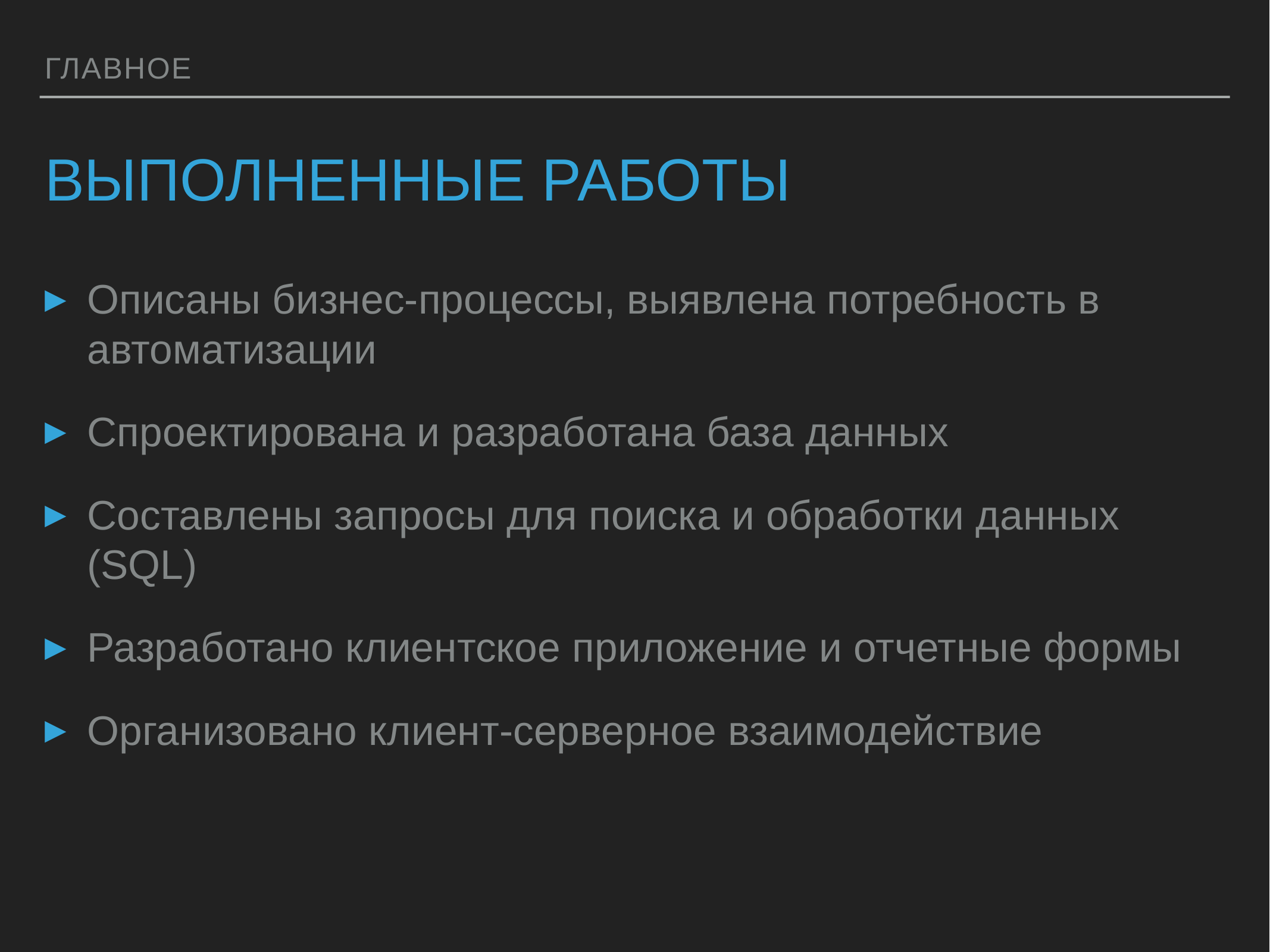

2
Главное
# Выполненные работы
Описаны бизнес-процессы, выявлена потребность в автоматизации
Спроектирована и разработана база данных
Составлены запросы для поиска и обработки данных (SQL)
Разработано клиентское приложение и отчетные формы
Организовано клиент-серверное взаимодействие